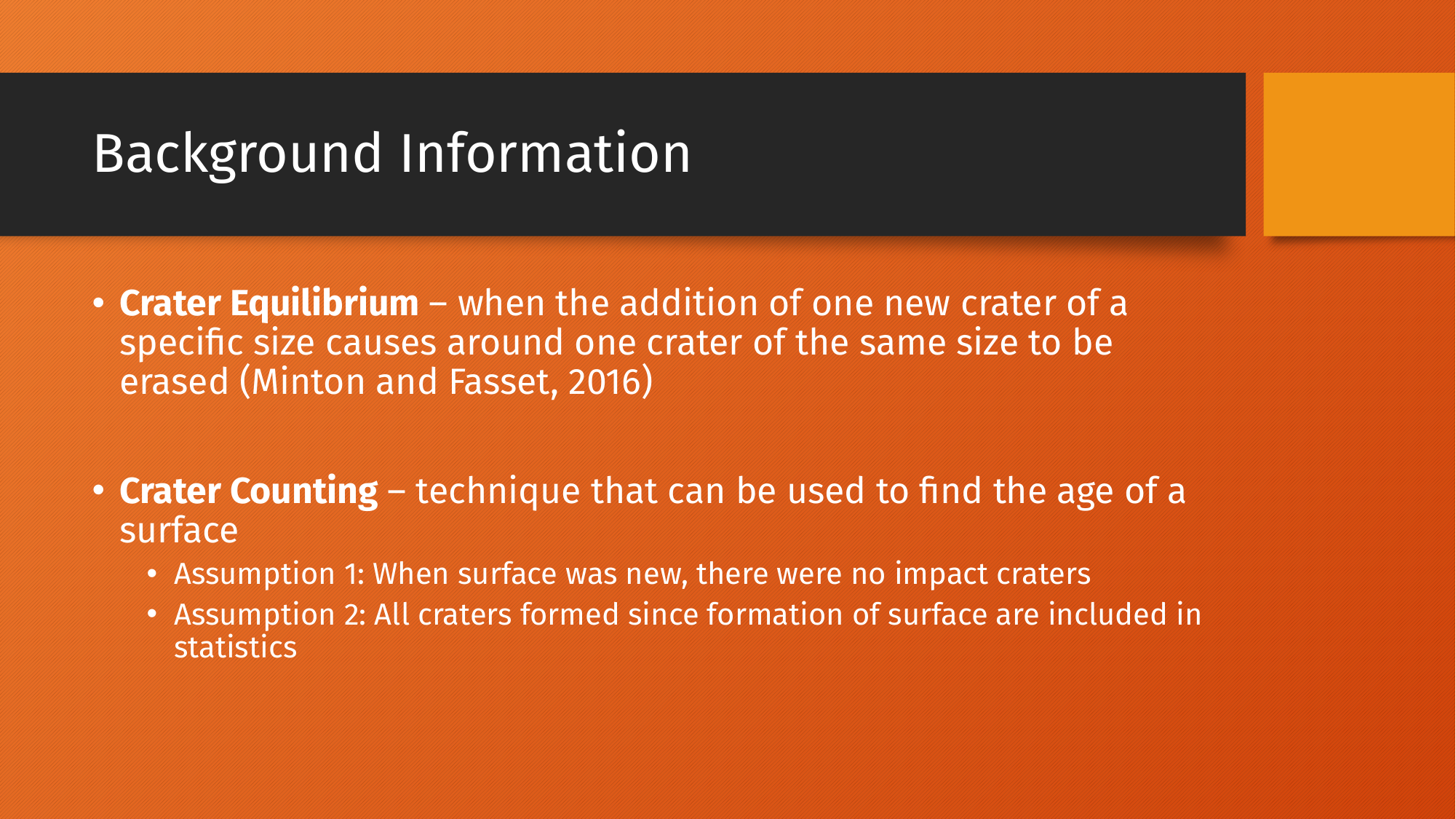

# Background Information
Crater Equilibrium – when the addition of one new crater of a specific size causes around one crater of the same size to be erased (Minton and Fasset, 2016)

Crater Counting – technique that can be used to find the age of a surface
Assumption 1: When surface was new, there were no impact craters
Assumption 2: All craters formed since formation of surface are included in statistics